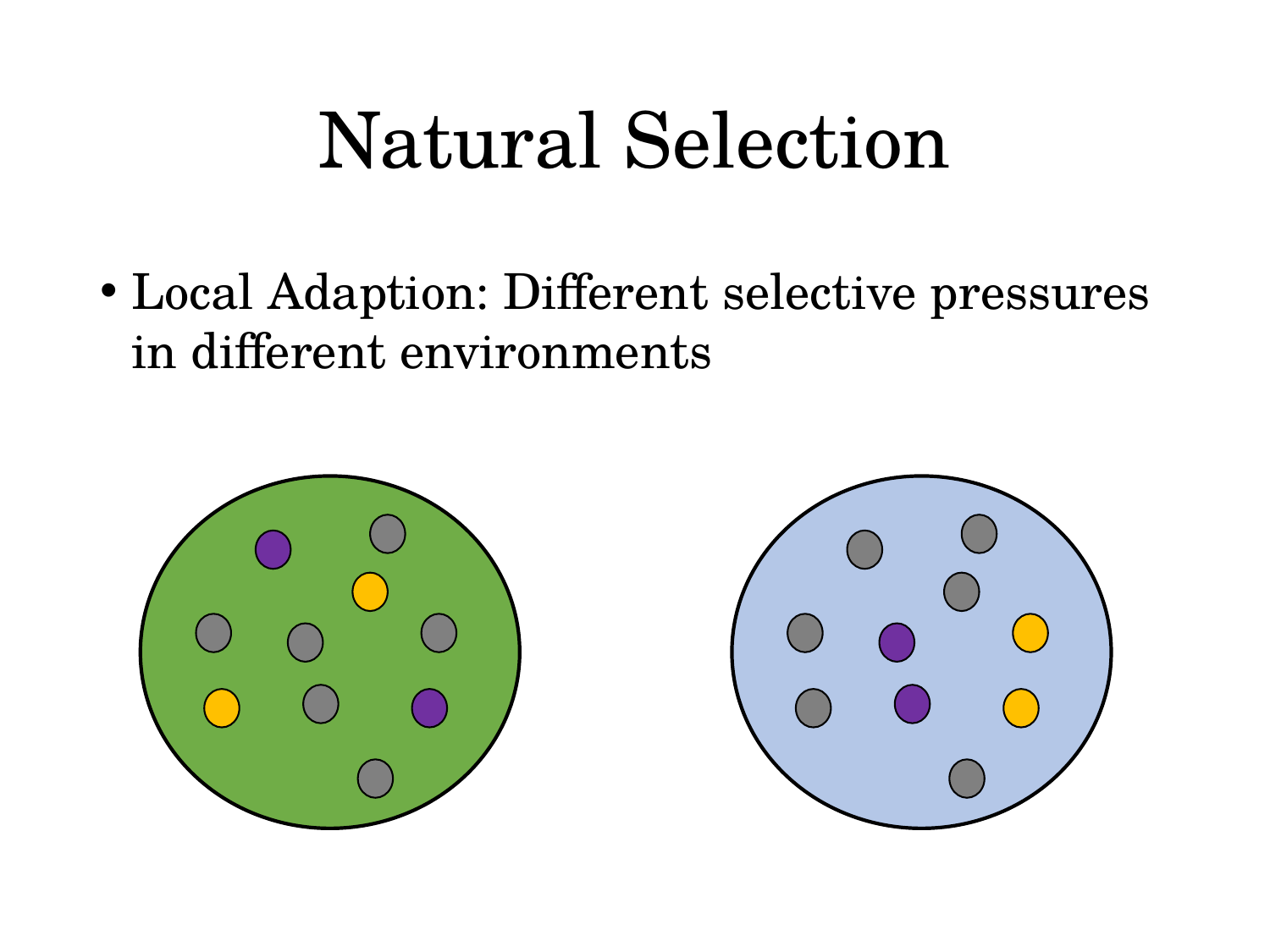

# Natural Selection
Local Adaption: Different selective pressures in different environments